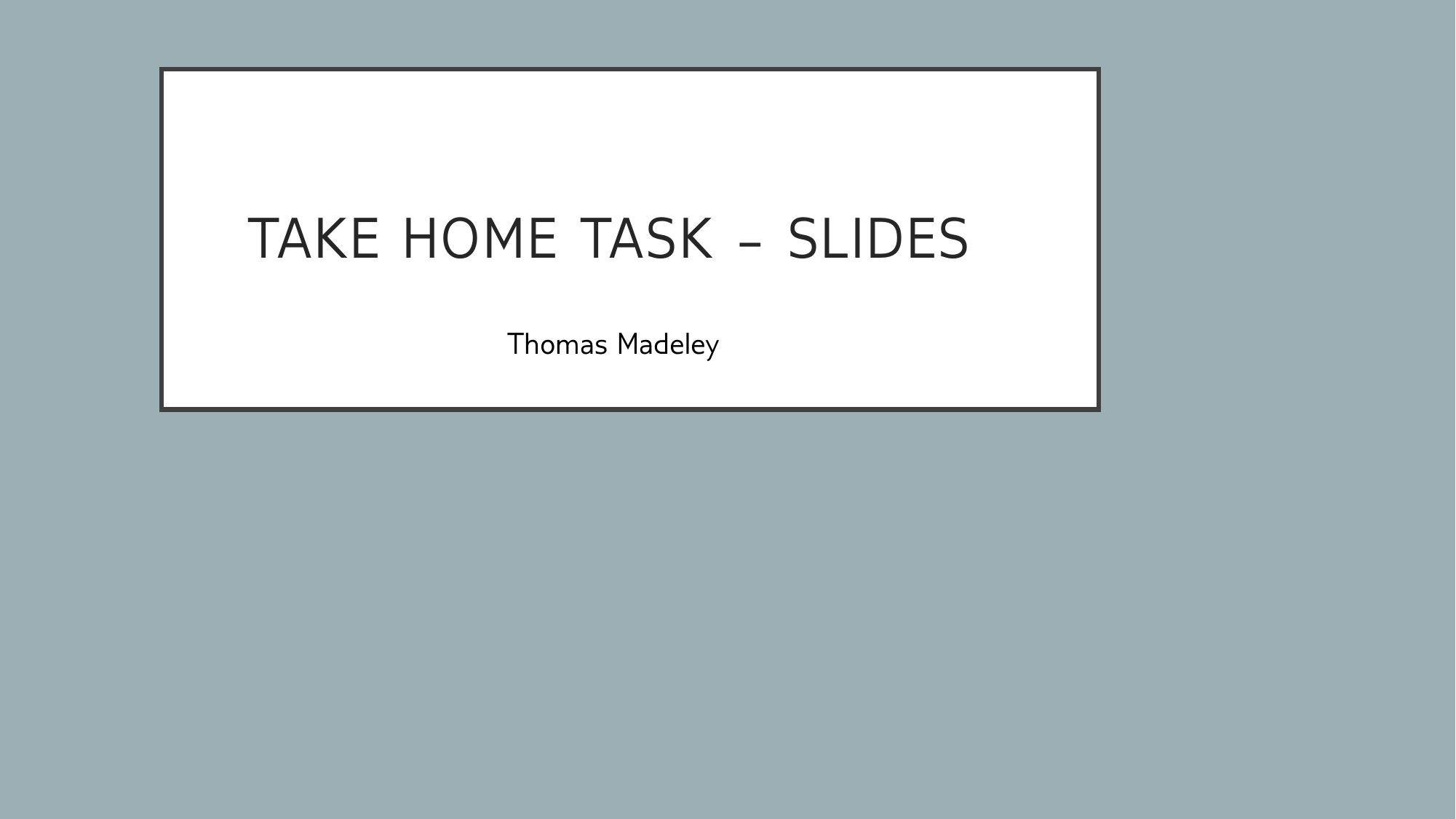

# Take Home Task – Slides
Thomas Madeley